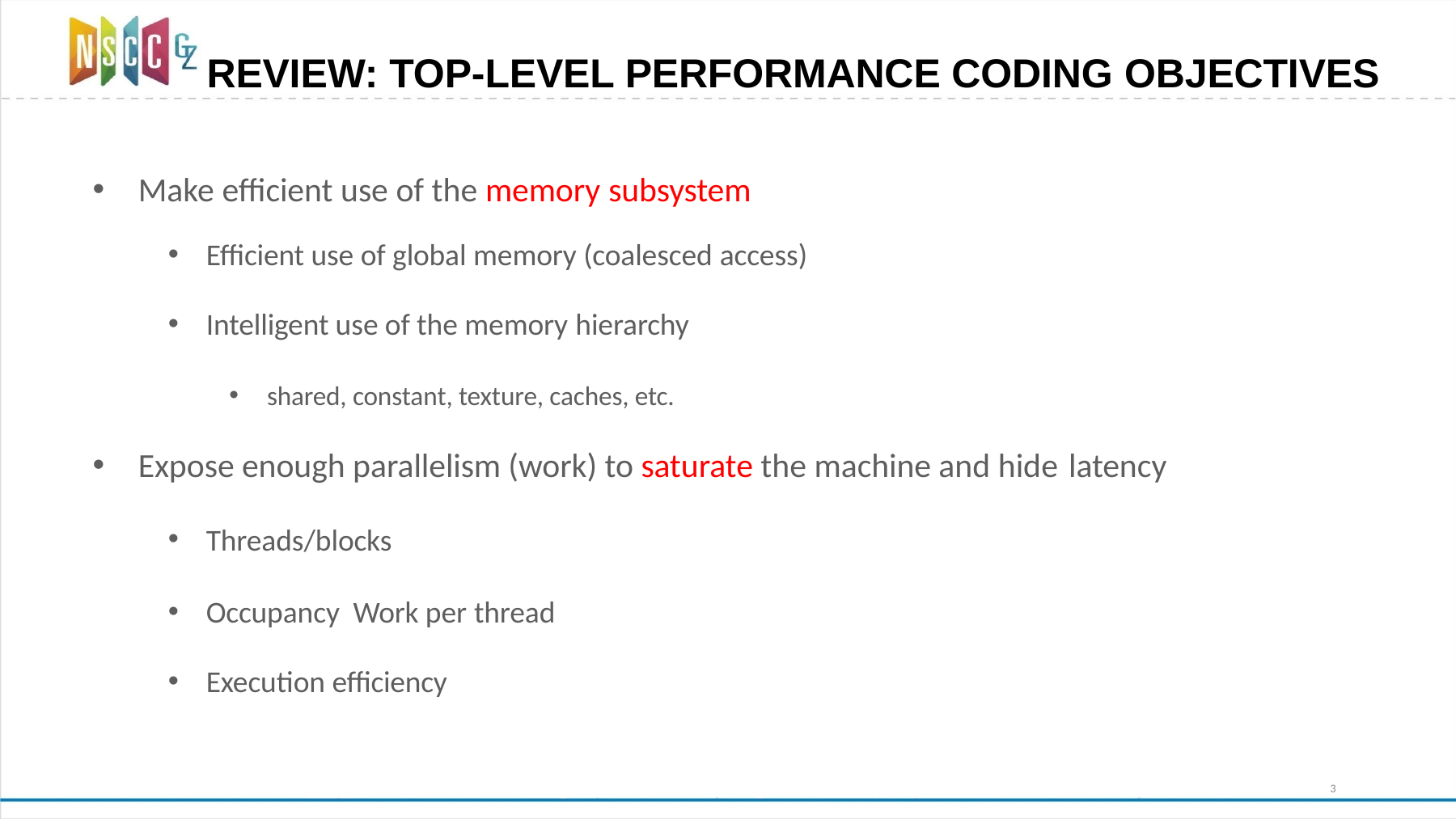

# REVIEW: TOP-LEVEL PERFORMANCE CODING OBJECTIVES
Make efficient use of the memory subsystem
Efficient use of global memory (coalesced access)

Intelligent use of the memory hierarchy

shared, constant, texture, caches, etc.

Expose enough parallelism (work) to saturate the machine and hide latency
Threads/blocks
Occupancy  Work per thread

Execution efficiency
3